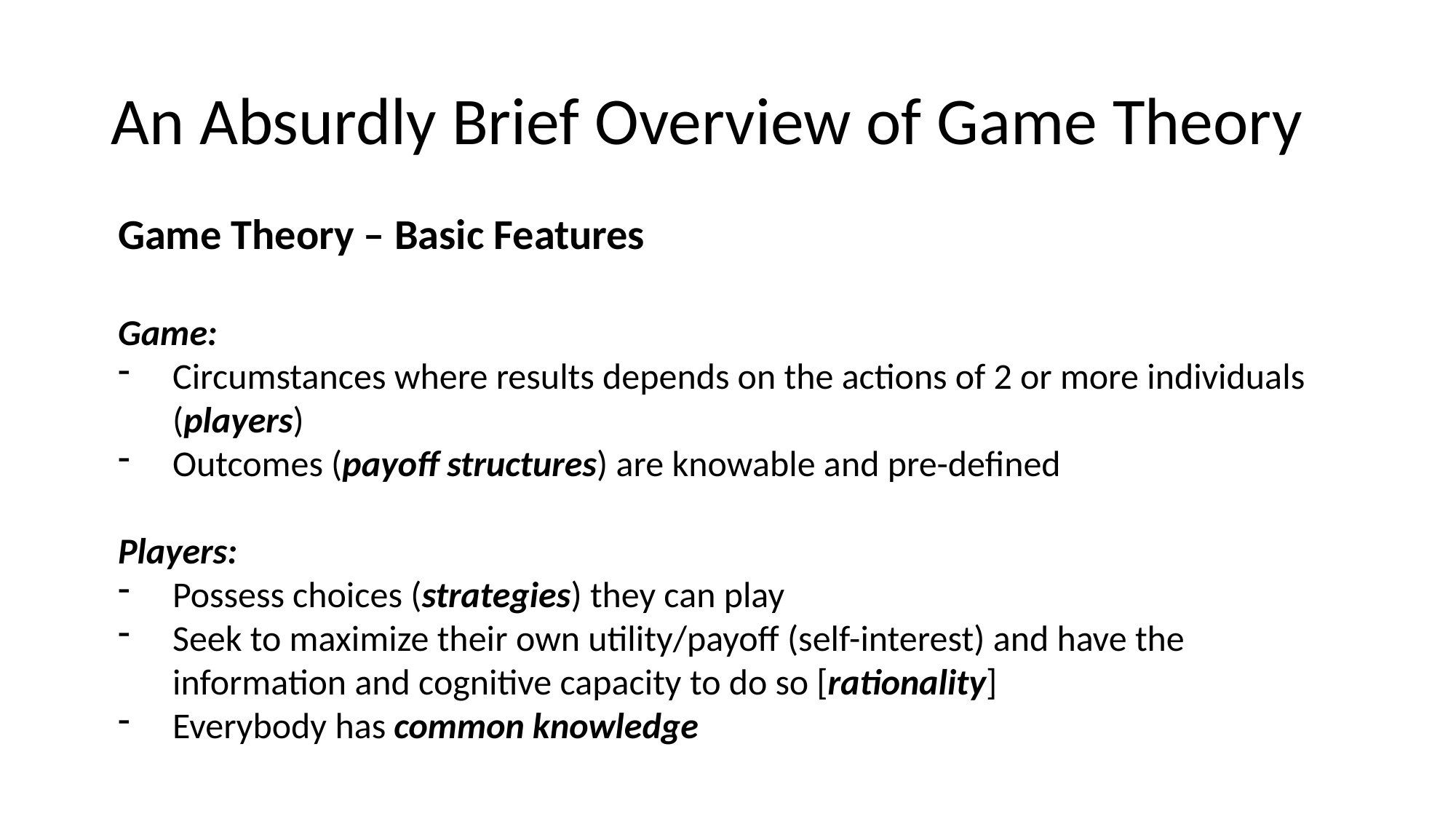

# An Absurdly Brief Overview of Game Theory

Game Theory – Basic Features

Game:
Circumstances where results depends on the actions of 2 or more individuals (players)
Outcomes (payoff structures) are knowable and pre-defined

Players:
Possess choices (strategies) they can play
Seek to maximize their own utility/payoff (self-interest) and have the information and cognitive capacity to do so [rationality]
Everybody has common knowledge